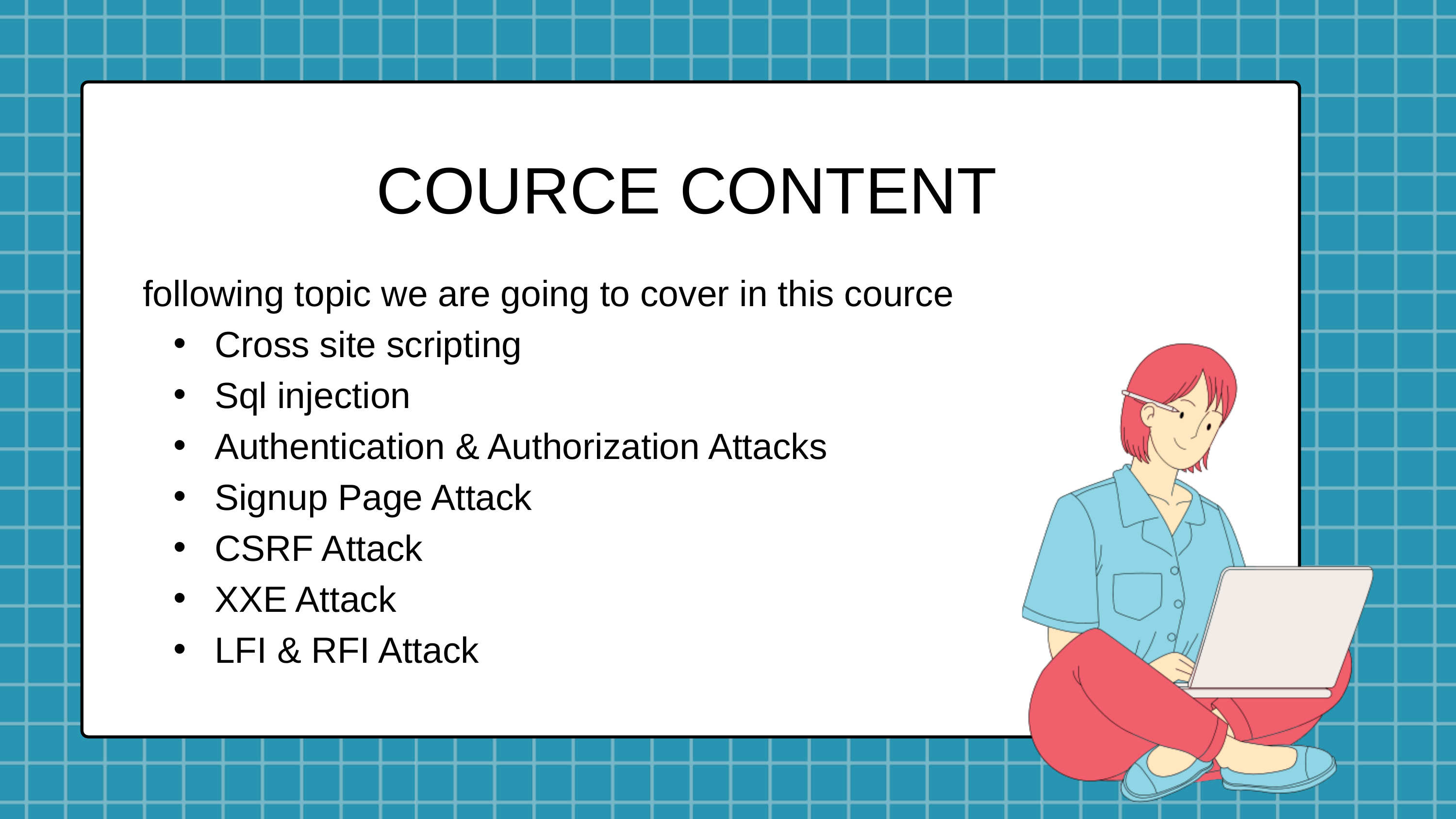

COURCE CONTENT
following topic we are going to cover in this cource
 Cross site scripting
 Sql injection
 Authentication & Authorization Attacks
 Signup Page Attack
 CSRF Attack
 XXE Attack
 LFI & RFI Attack